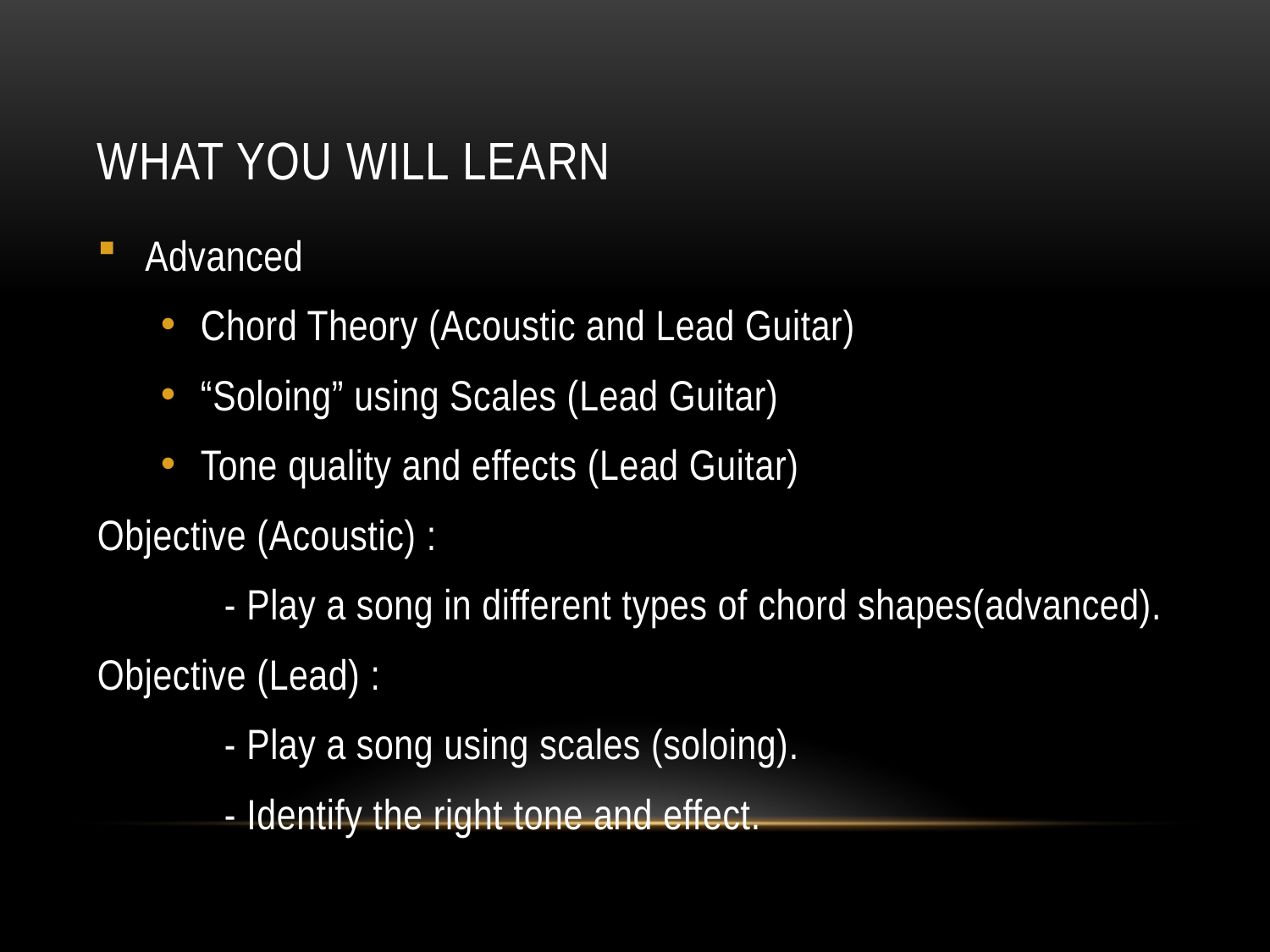

# What you will learn
Advanced
Chord Theory (Acoustic and Lead Guitar)
“Soloing” using Scales (Lead Guitar)
Tone quality and effects (Lead Guitar)
Objective (Acoustic) :
	- Play a song in different types of chord shapes(advanced).
Objective (Lead) :
	- Play a song using scales (soloing).
	- Identify the right tone and effect.